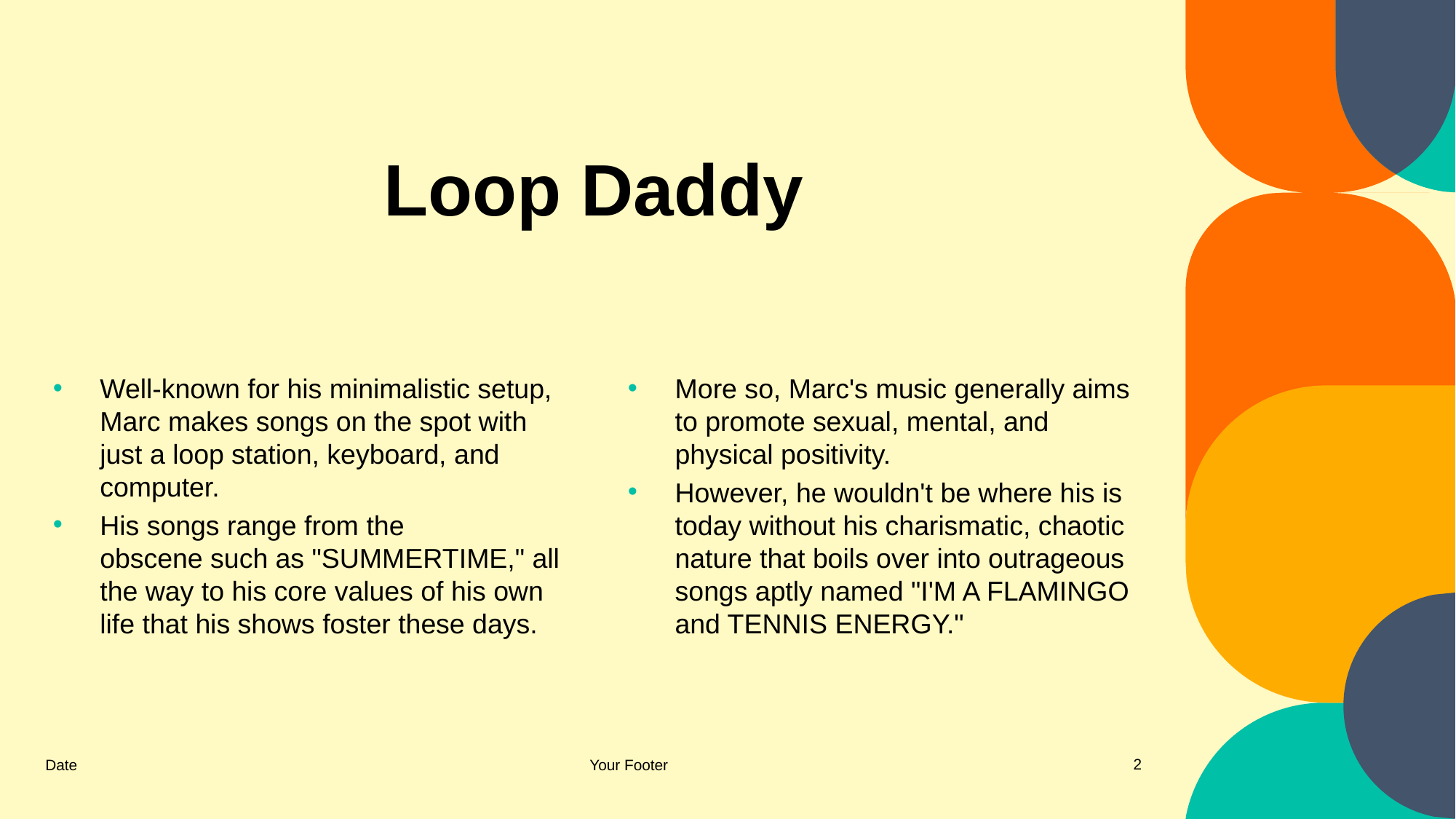

# Loop Daddy
Well-known for his minimalistic setup, Marc makes songs on the spot with just a loop station, keyboard, and computer.
His songs range from the obscene such as "SUMMERTIME," all the way to his core values of his own life that his shows foster these days.
More so, Marc's music generally aims to promote sexual, mental, and physical positivity.
However, he wouldn't be where his is today without his charismatic, chaotic nature that boils over into outrageous songs aptly named "I'M A FLAMINGO and TENNIS ENERGY."
Date
Your Footer
2